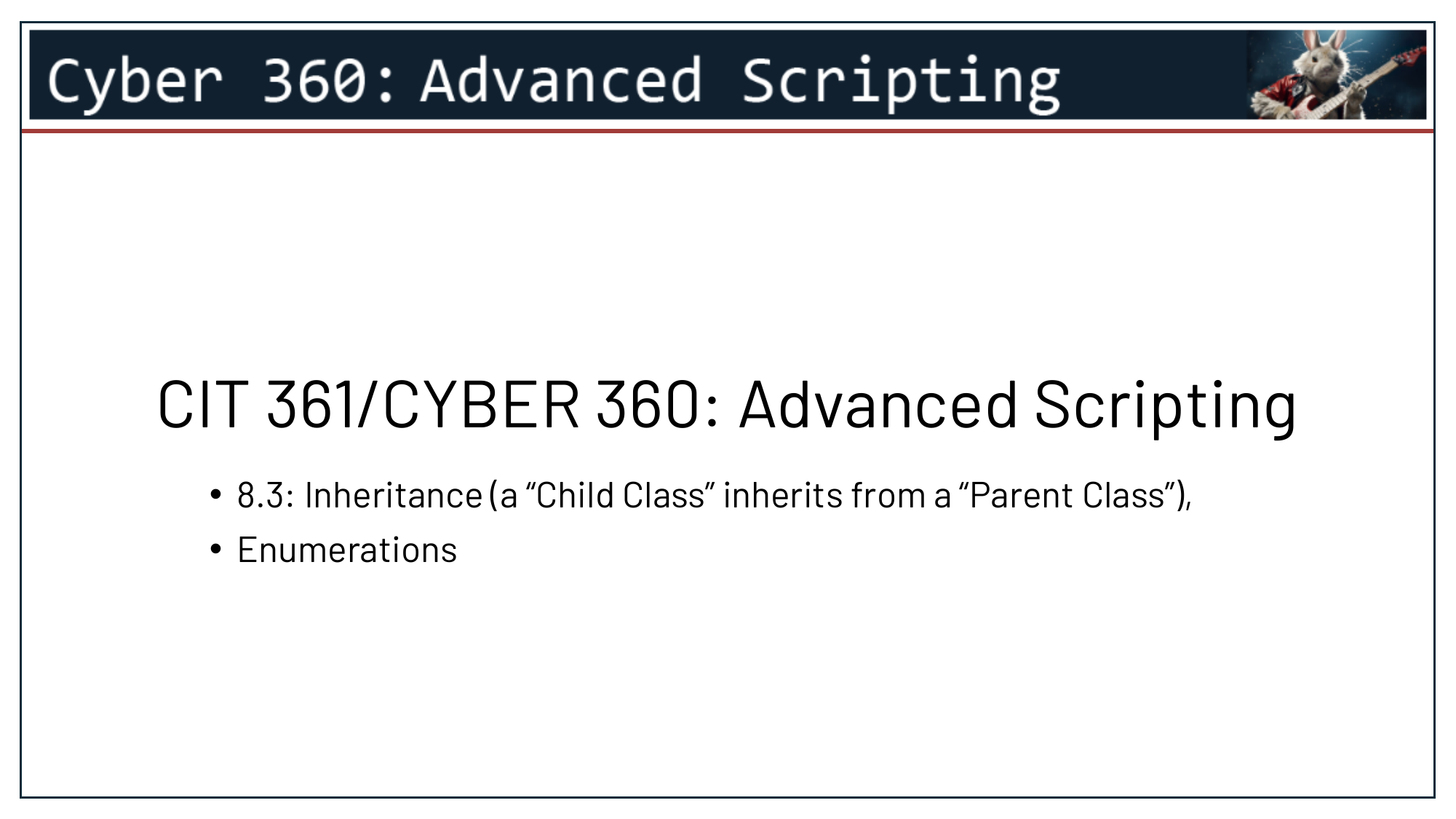

CIT 361/CYBER 360: Advanced Scripting
8.3: Inheritance (a “Child Class” inherits from a “Parent Class”),
Enumerations